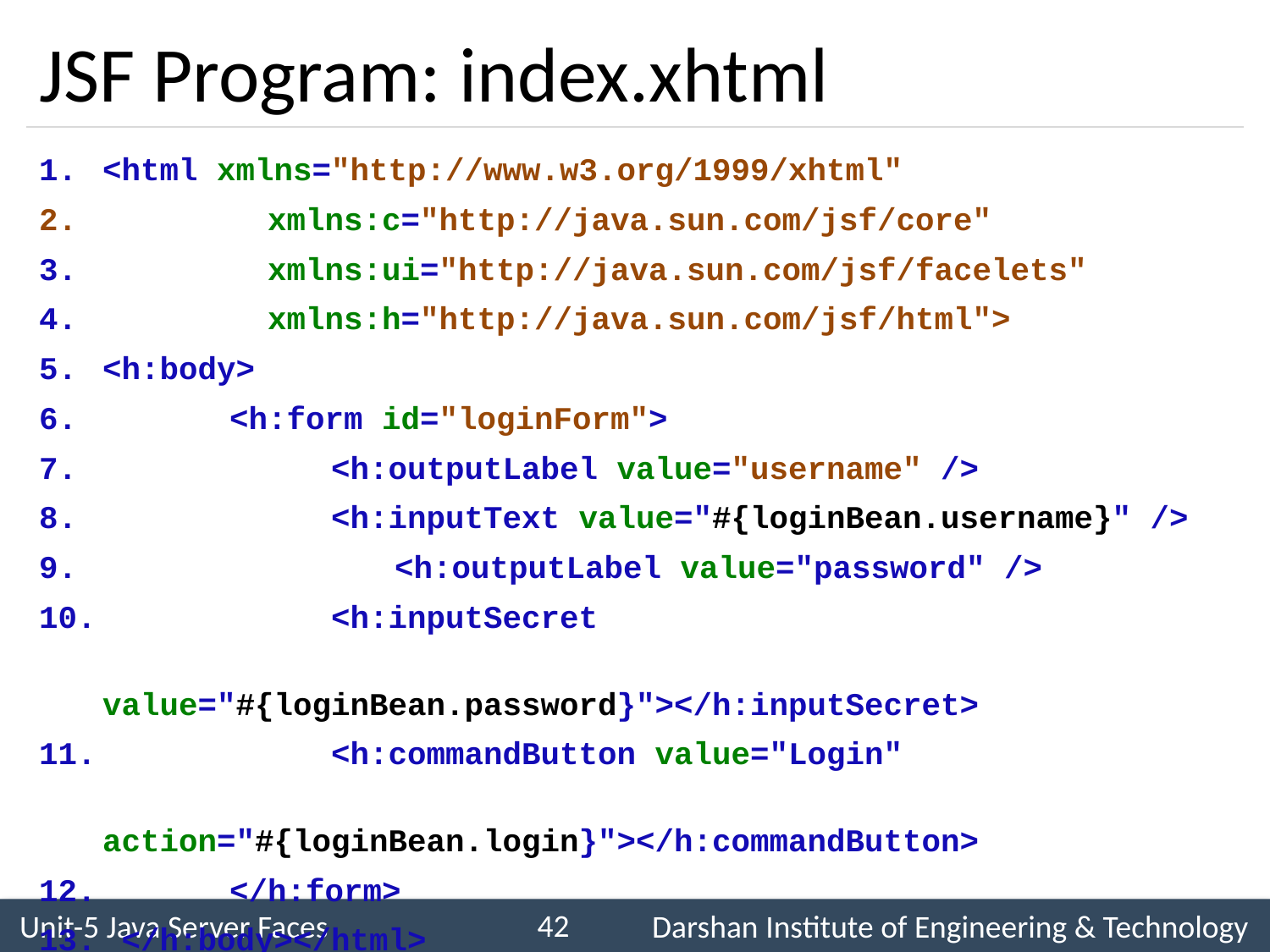

# JSF Program: index.xhtml
<html xmlns="http://www.w3.org/1999/xhtml"
	  xmlns:c="http://java.sun.com/jsf/core"
	  xmlns:ui="http://java.sun.com/jsf/facelets"
	  xmlns:h="http://java.sun.com/jsf/html">
<h:body>
 	<h:form id="loginForm">
            <h:outputLabel value="username" />
            <h:inputText value="#{loginBean.username}" />
		  <h:outputLabel value="password" />
            <h:inputSecret 						          value="#{loginBean.password}"></h:inputSecret>
            <h:commandButton value="Login"   			          action="#{loginBean.login}"></h:commandButton>
	</h:form>
 </h:body></html>
42